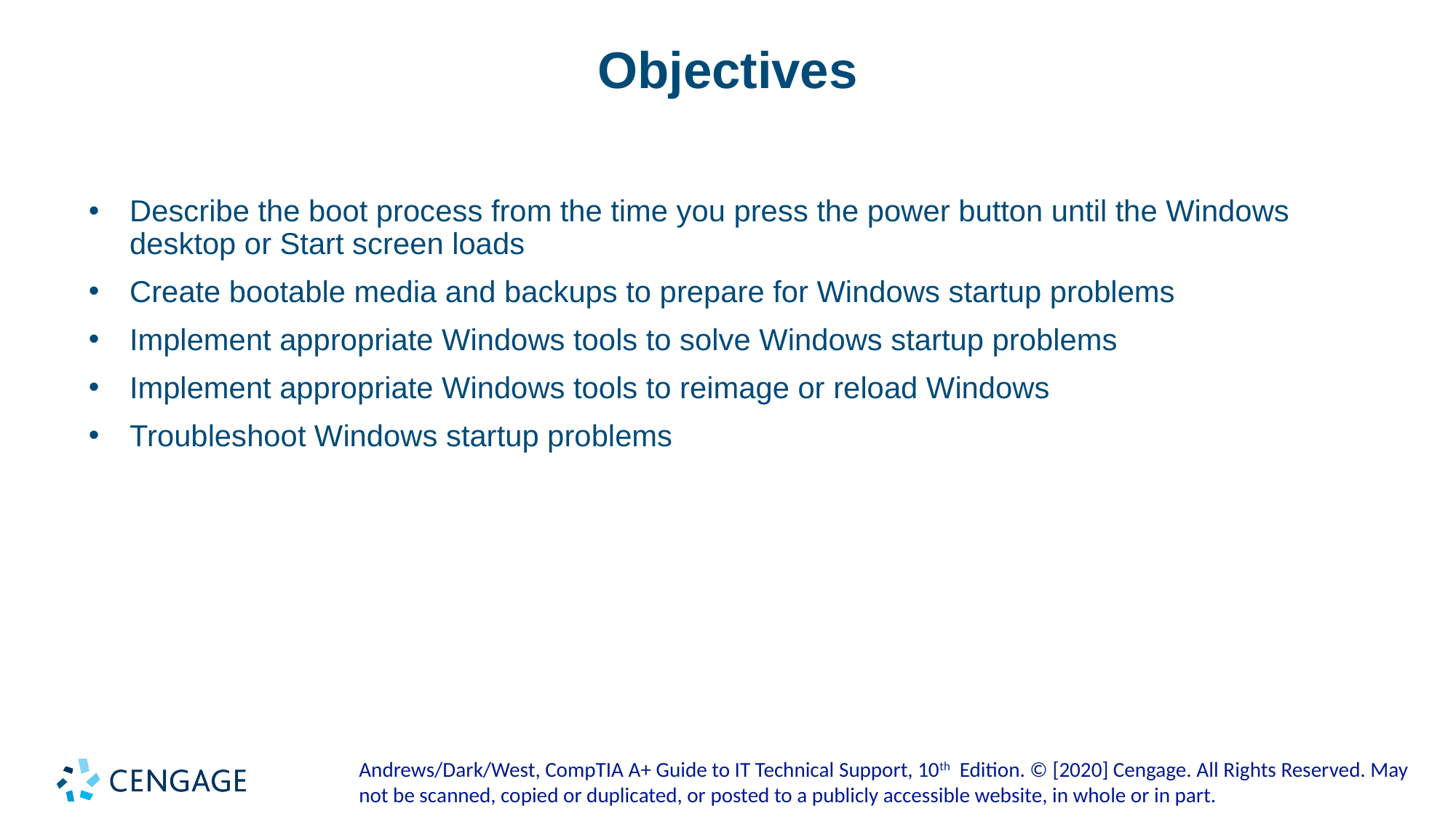

# Objectives
Describe the boot process from the time you press the power button until the Windows desktop or Start screen loads
Create bootable media and backups to prepare for Windows startup problems
Implement appropriate Windows tools to solve Windows startup problems
Implement appropriate Windows tools to reimage or reload Windows
Troubleshoot Windows startup problems